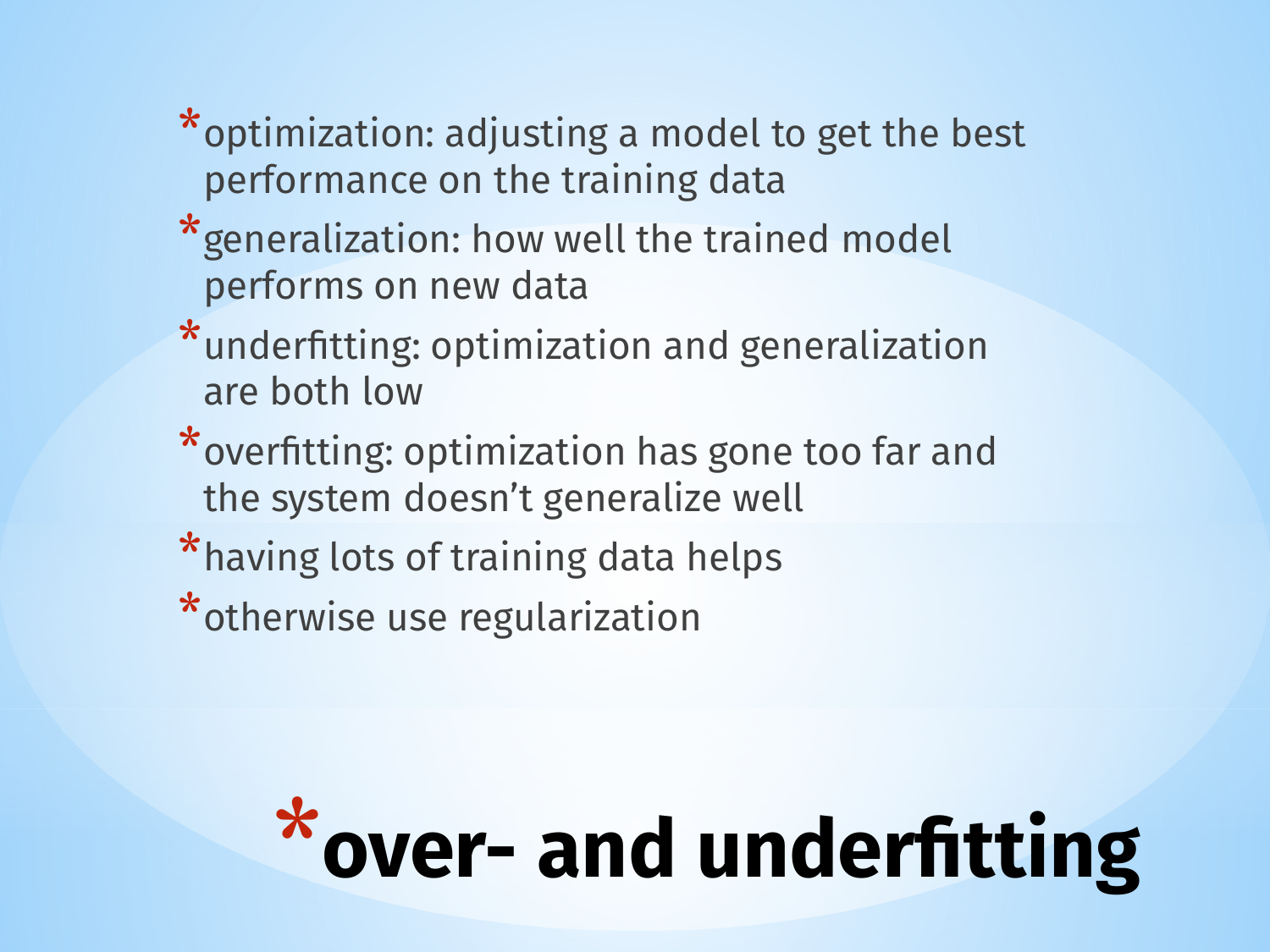

optimization: adjusting a model to get the best performance on the training data
generalization: how well the trained model performs on new data
underfitting: optimization and generalization are both low
overfitting: optimization has gone too far and the system doesn’t generalize well
having lots of training data helps
otherwise use regularization
# over- and underfitting